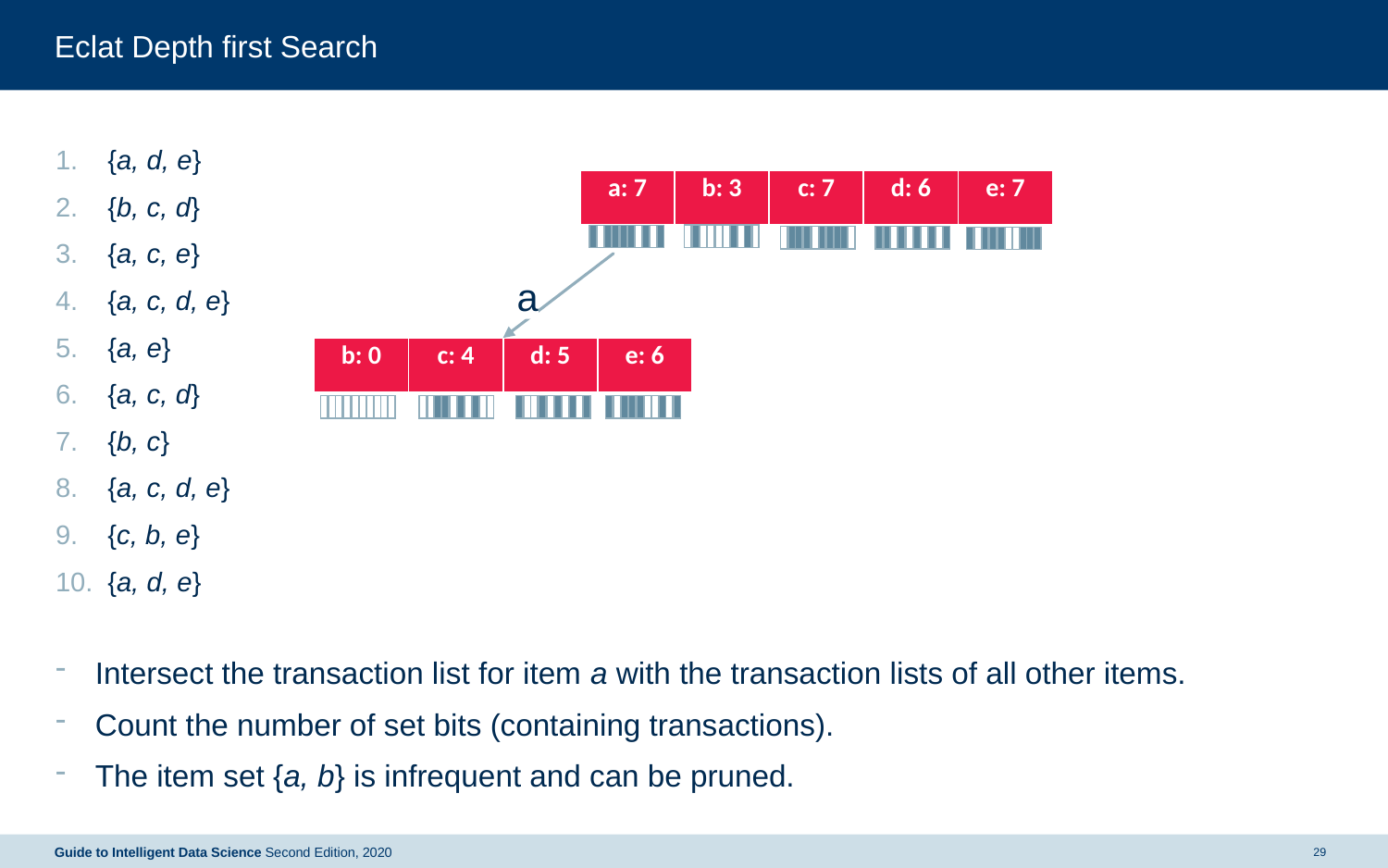

# Eclat Depth first Search
{a, d, e}
{b, c, d}
{a, c, e}
{a, c, d, e}
{a, e}
{a, c, d}
{b, c}
{a, c, d, e}
{c, b, e}
{a, d, e}

Intersect the transaction list for item a with the transaction lists of all other items.
Count the number of set bits (containing transactions).
The item set {a, b} is infrequent and can be pruned.
| a: 7 | b: 3 | c: 7 | d: 6 | e: 7 |
| --- | --- | --- | --- | --- |

a
| b: 0 | c: 4 | d: 5 | e: 6 |
| --- | --- | --- | --- |

Guide to Intelligent Data Science Second Edition, 2020
29